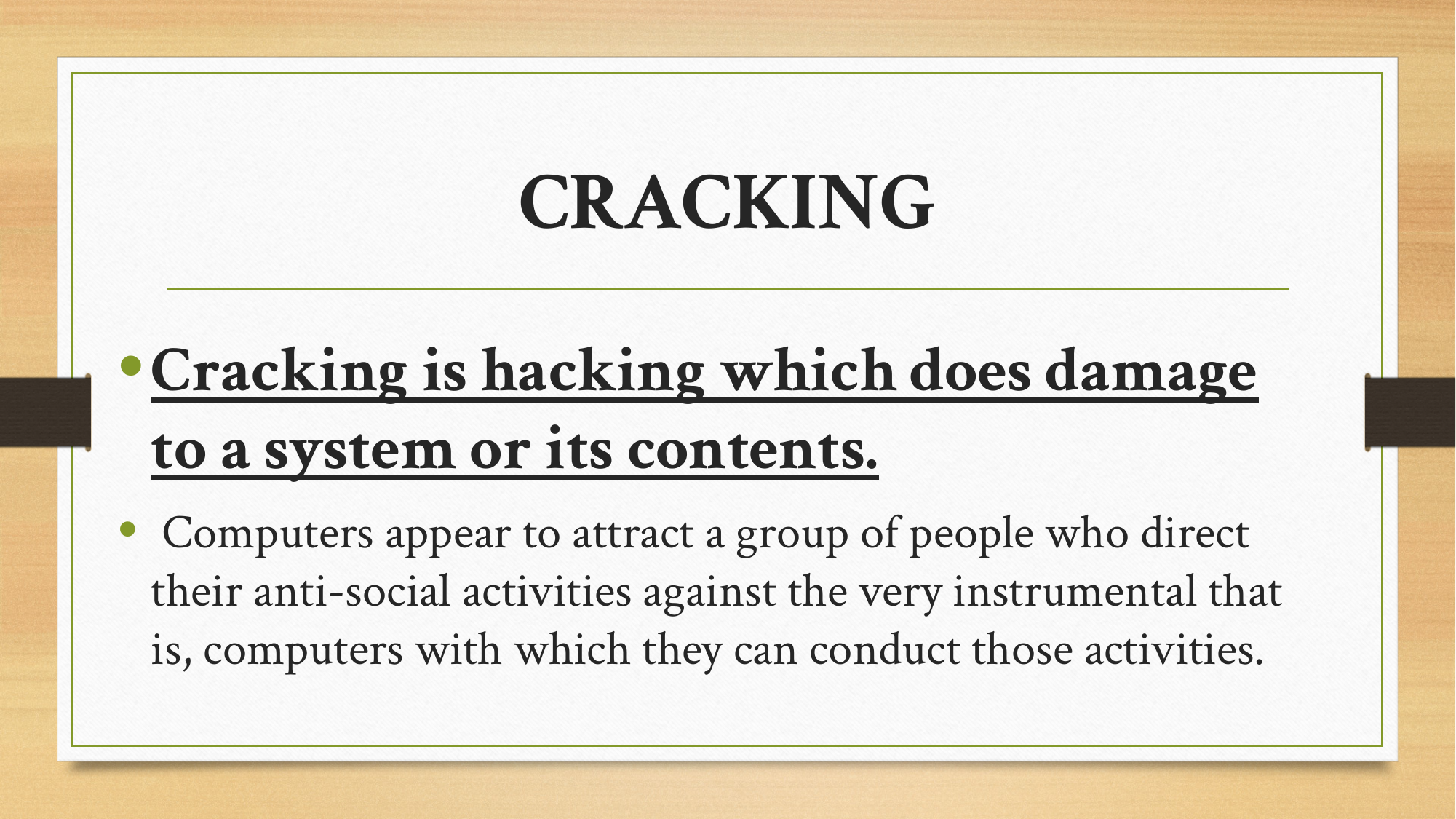

# CRACKING

Cracking is hacking which does damage to a system or its contents.
 Computers appear to attract a group of people who direct their anti-social activities against the very instrumental that is, computers with which they can conduct those activities.